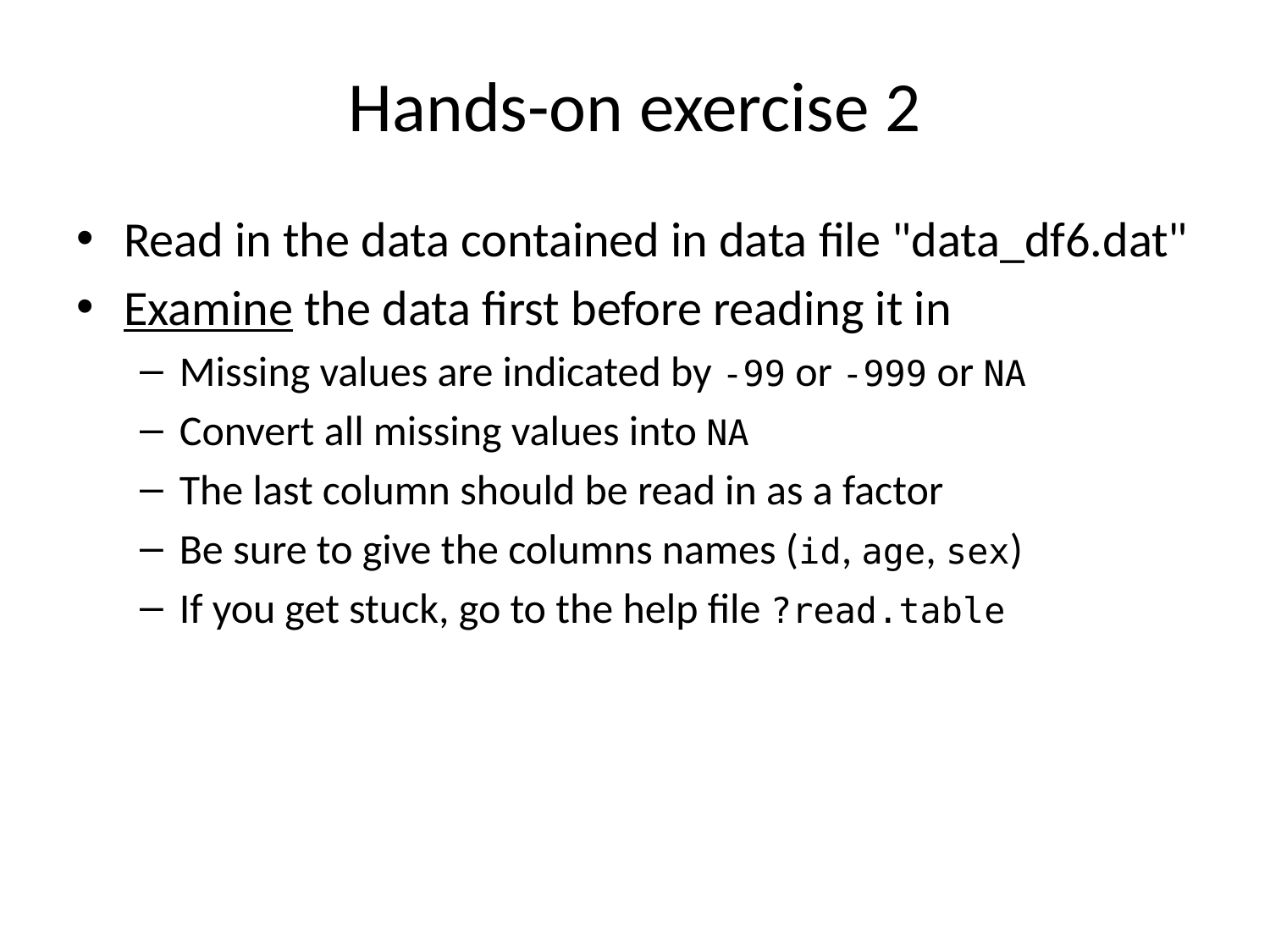

# Hands-on exercise 2
Read in the data contained in data file "data_df6.dat"
Examine the data first before reading it in
Missing values are indicated by -99 or -999 or NA
Convert all missing values into NA
The last column should be read in as a factor
Be sure to give the columns names (id, age, sex)
If you get stuck, go to the help file ?read.table